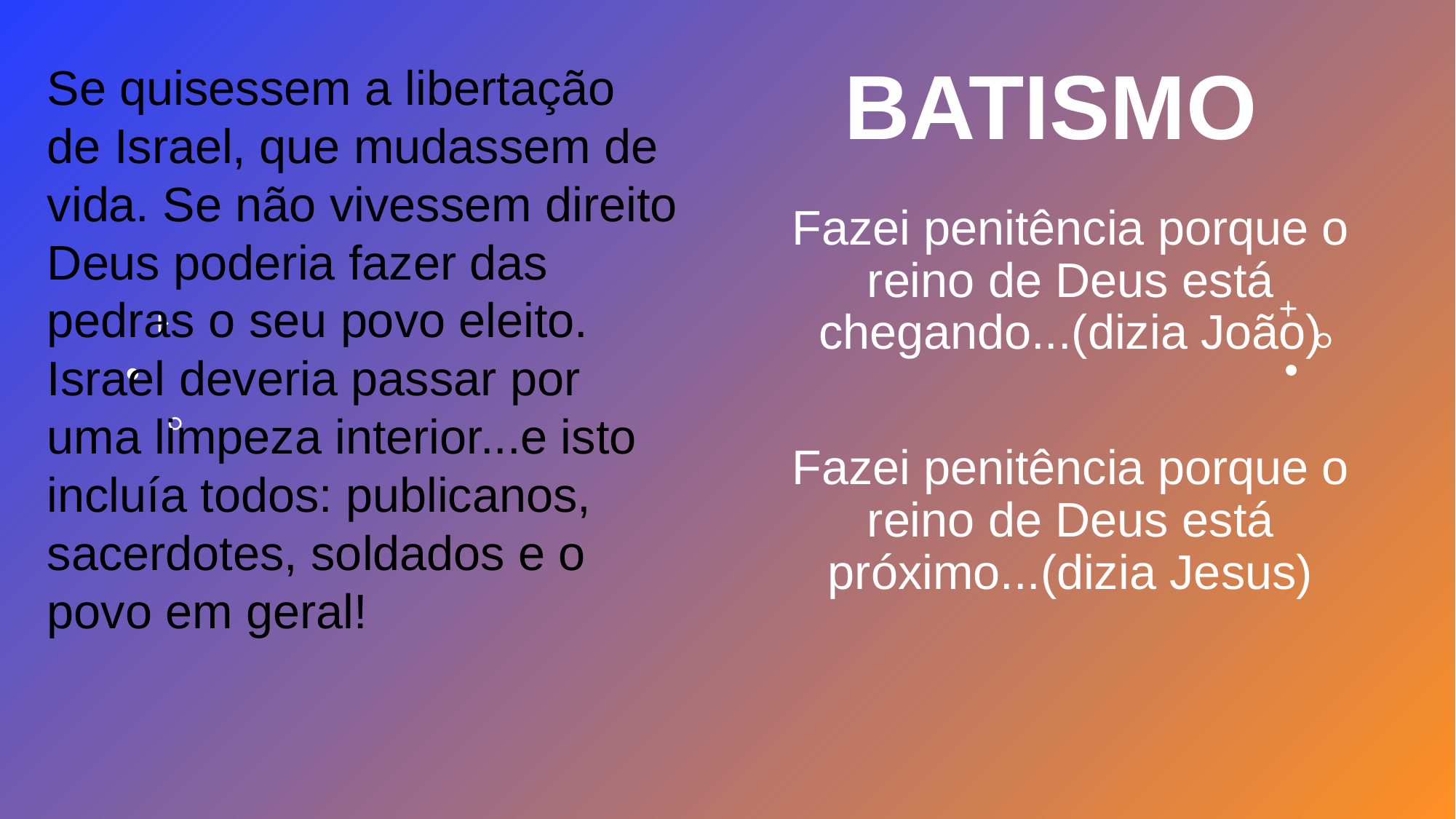

# batismo
Se quisessem a libertação de Israel, que mudassem de vida. Se não vivessem direito Deus poderia fazer das pedras o seu povo eleito.
Israel deveria passar por uma limpeza interior...e isto incluía todos: publicanos, sacerdotes, soldados e o povo em geral!
Fazei penitência porque o reino de Deus está chegando...(dizia João)

Fazei penitência porque o reino de Deus está próximo...(dizia Jesus)